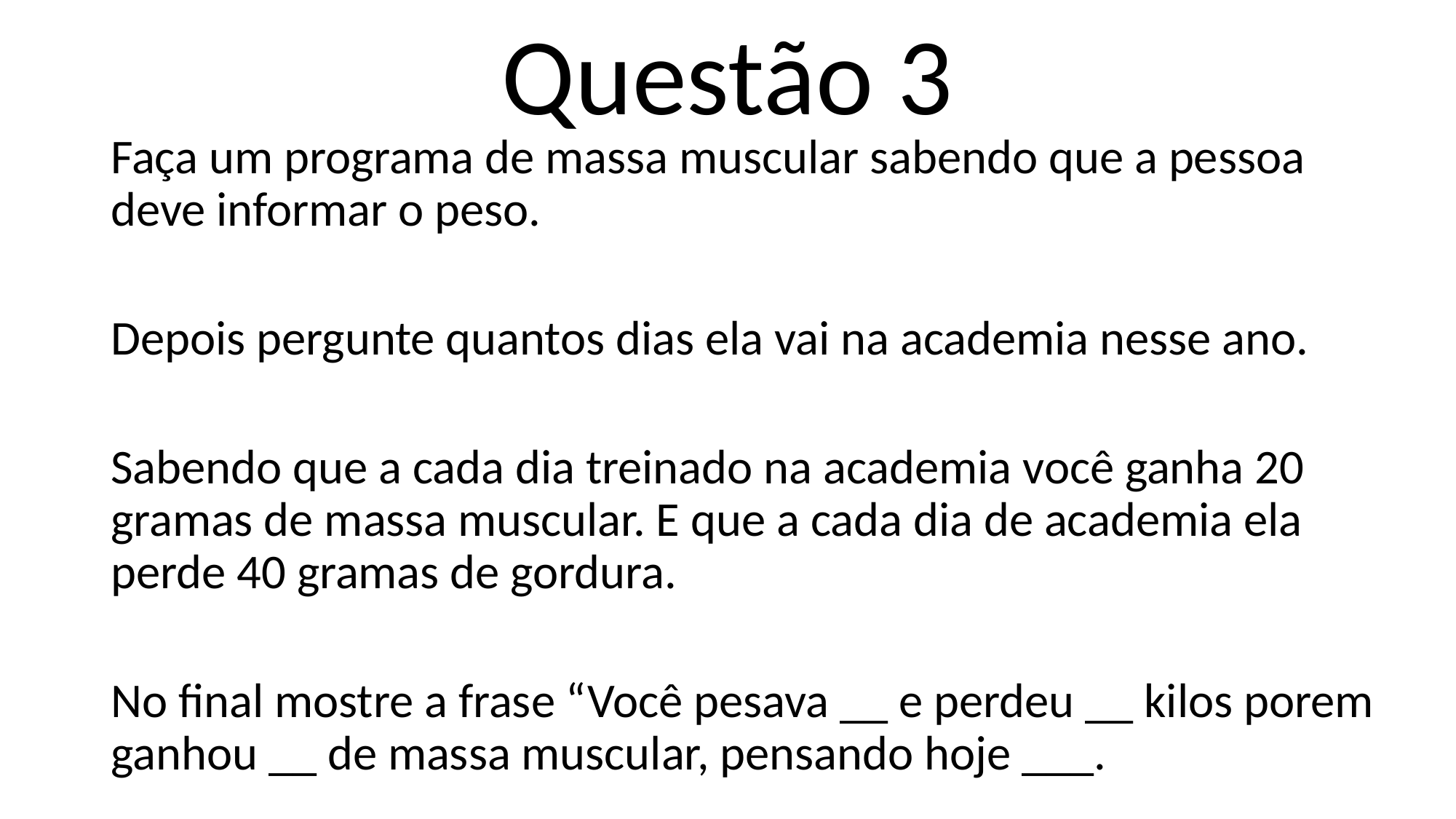

# Questão 3
Faça um programa de massa muscular sabendo que a pessoa deve informar o peso.

Depois pergunte quantos dias ela vai na academia nesse ano.

Sabendo que a cada dia treinado na academia você ganha 20 gramas de massa muscular. E que a cada dia de academia ela perde 40 gramas de gordura.

No final mostre a frase “Você pesava __ e perdeu __ kilos porem ganhou __ de massa muscular, pensando hoje ___.